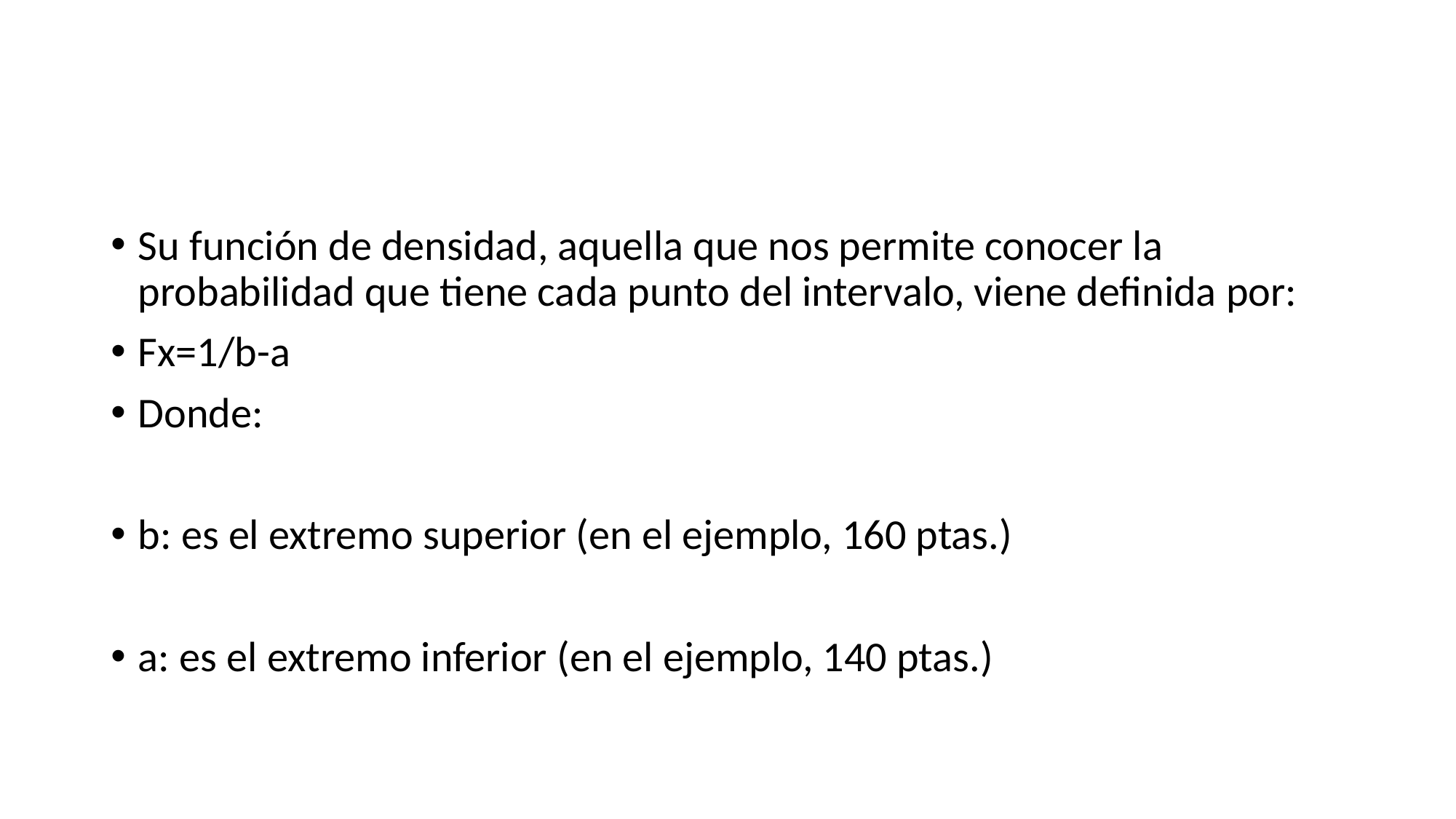

#
Su función de densidad, aquella que nos permite conocer la probabilidad que tiene cada punto del intervalo, viene definida por:
Fx=1/b-a
Donde:

b: es el extremo superior (en el ejemplo, 160 ptas.)

a: es el extremo inferior (en el ejemplo, 140 ptas.)